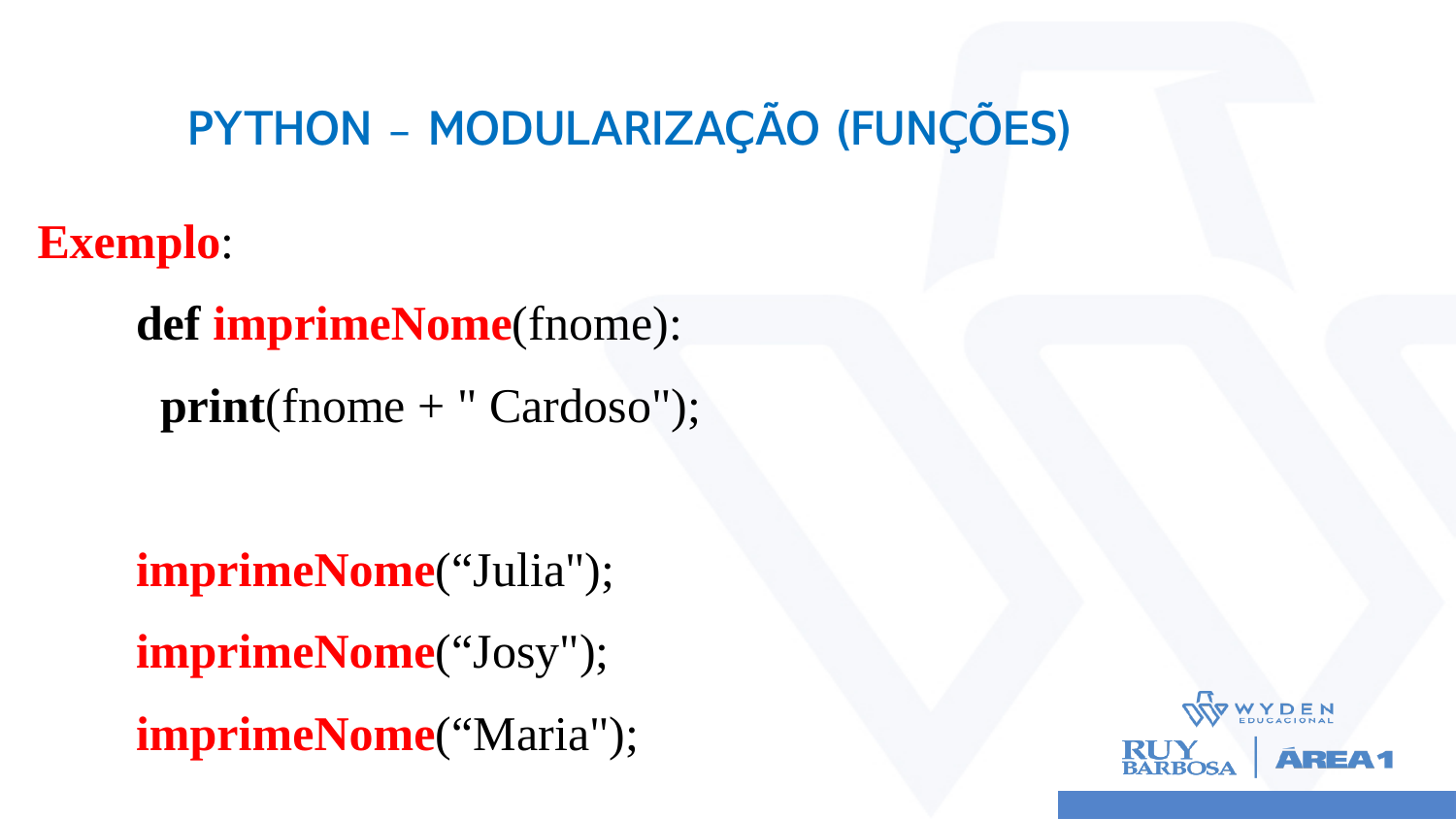

# Python – MODULARIZAÇÃO (Funções)
Exemplo:
def imprimeNome(fnome):
  print(fnome + " Cardoso");

imprimeNome(“Julia");
imprimeNome(“Josy");
imprimeNome(“Maria");